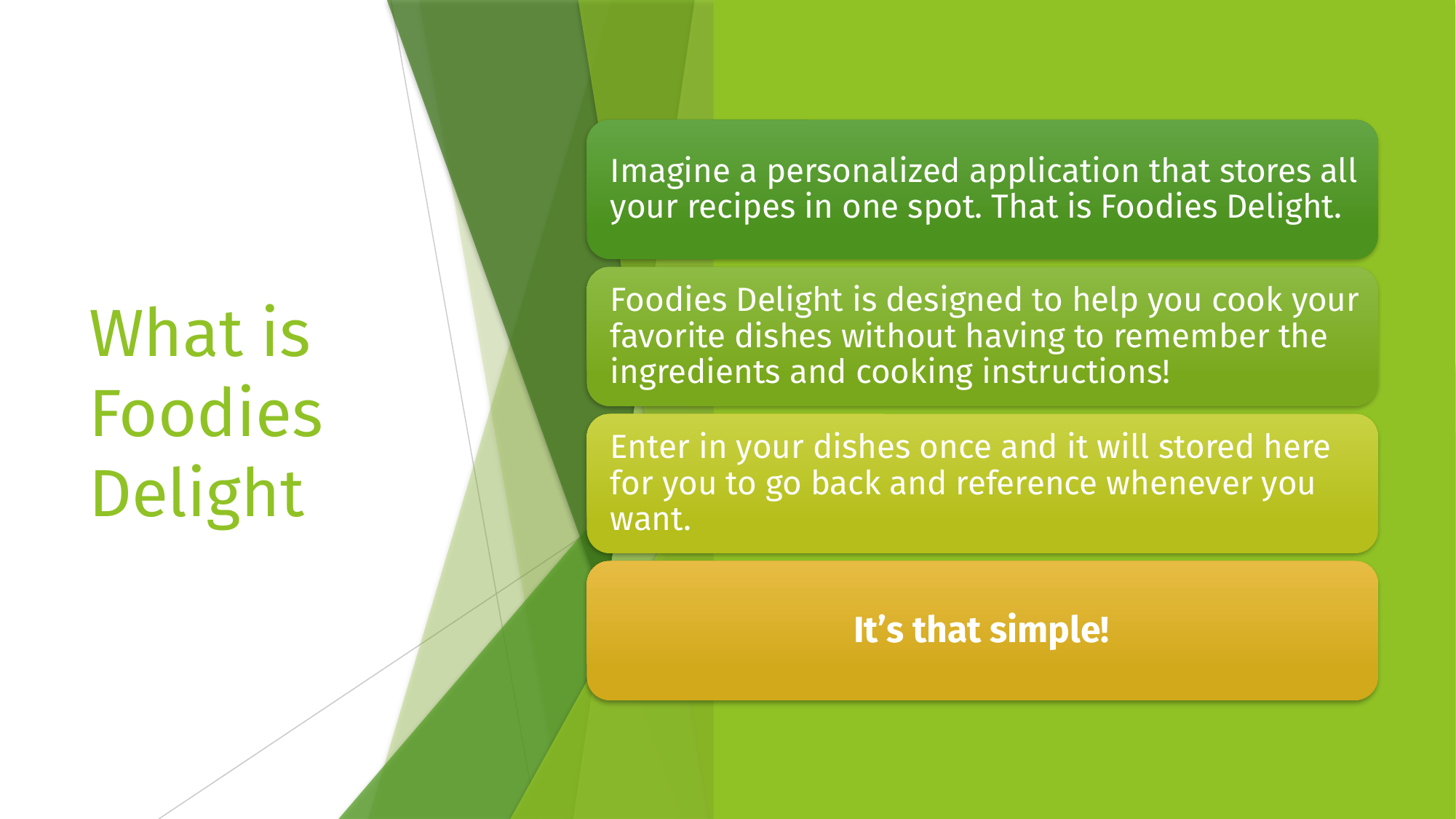

Imagine a personalized application that stores all your recipes in one spot. That is Foodies Delight.
Foodies Delight is designed to help you cook your favorite dishes without having to remember the ingredients and cooking instructions!
Enter in your dishes once and it will stored here for you to go back and reference whenever you want.
It’s that simple!
# What is Foodies Delight